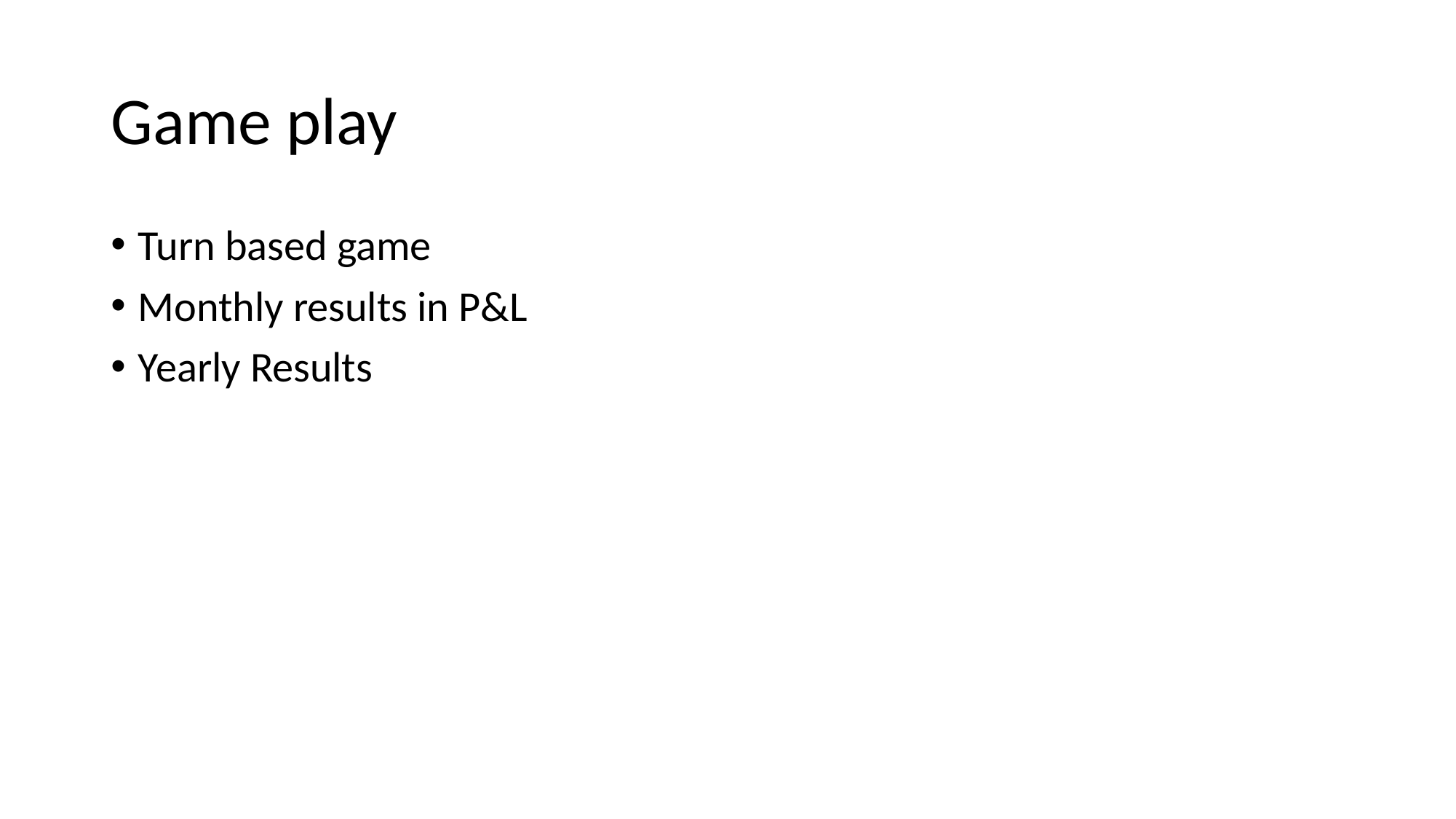

# Game play
Turn based game
Monthly results in P&L
Yearly Results